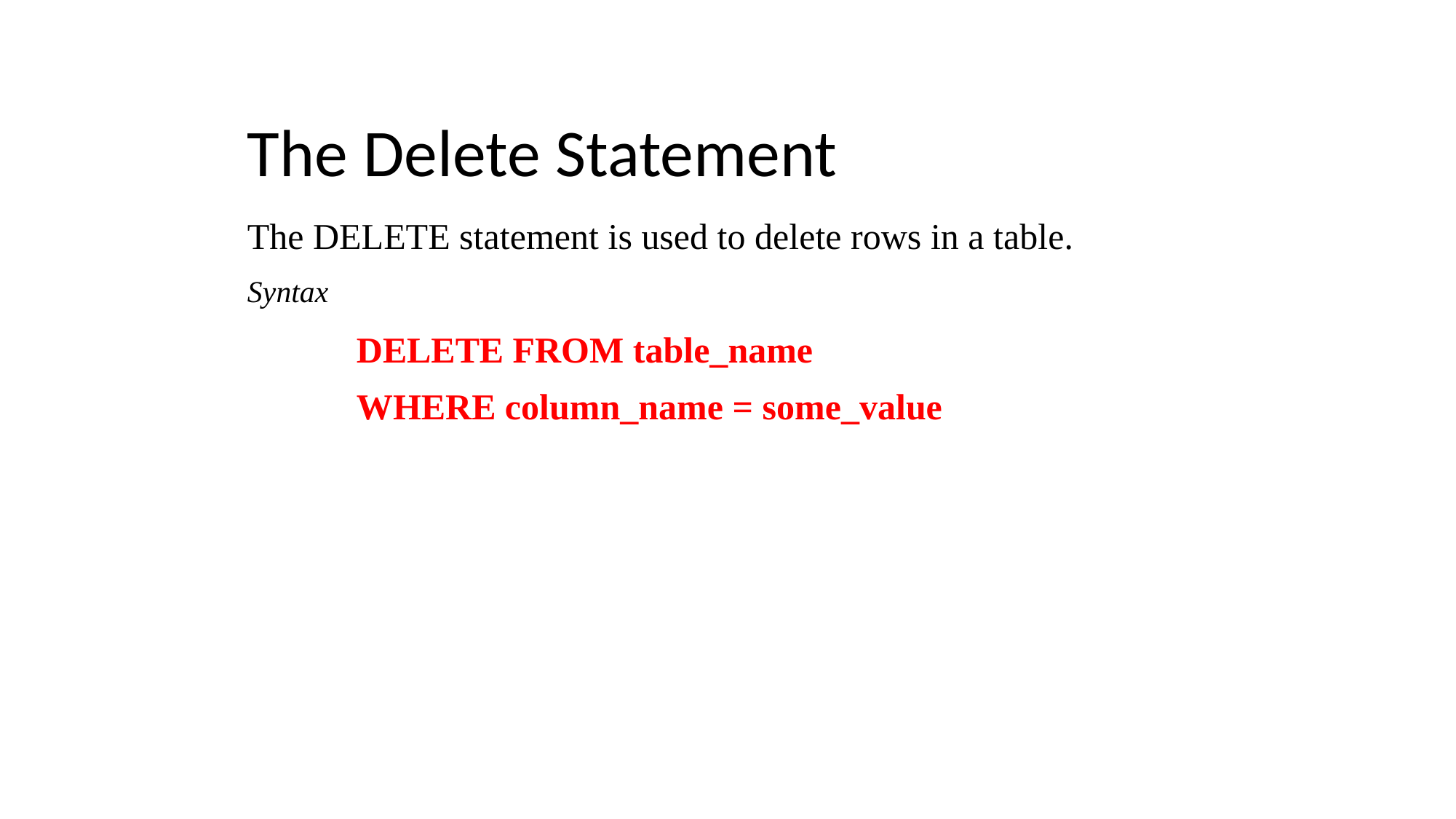

# The Delete Statement
The DELETE statement is used to delete rows in a table.
Syntax
	DELETE FROM table_name
	WHERE column_name = some_value